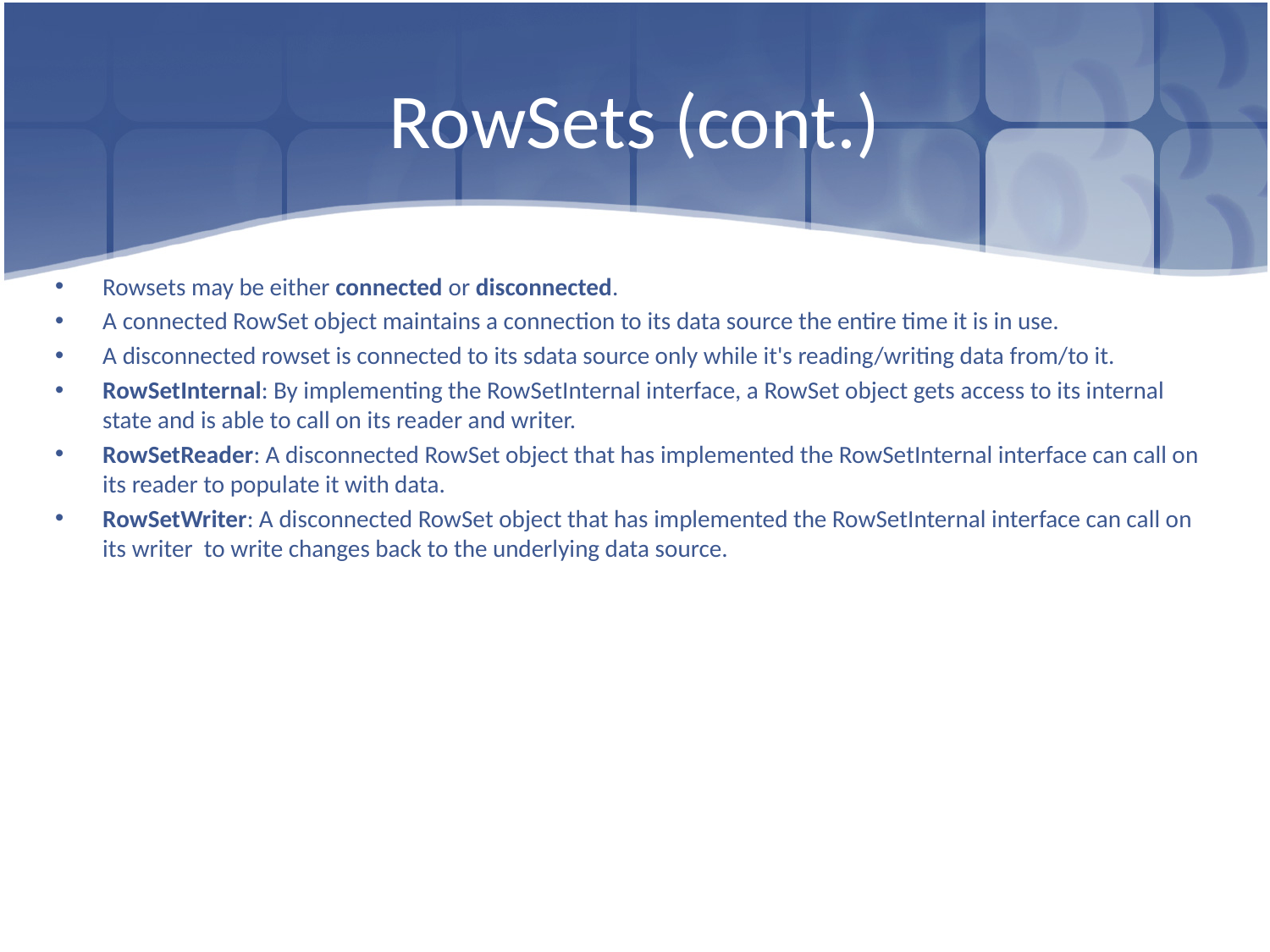

# RowSets (cont.)
Rowsets may be either connected or disconnected.
A connected RowSet object maintains a connection to its data source the entire time it is in use.
A disconnected rowset is connected to its sdata source only while it's reading/writing data from/to it.
RowSetInternal: By implementing the RowSetInternal interface, a RowSet object gets access to its internal state and is able to call on its reader and writer.
RowSetReader: A disconnected RowSet object that has implemented the RowSetInternal interface can call on its reader to populate it with data.
RowSetWriter: A disconnected RowSet object that has implemented the RowSetInternal interface can call on its writer  to write changes back to the underlying data source.